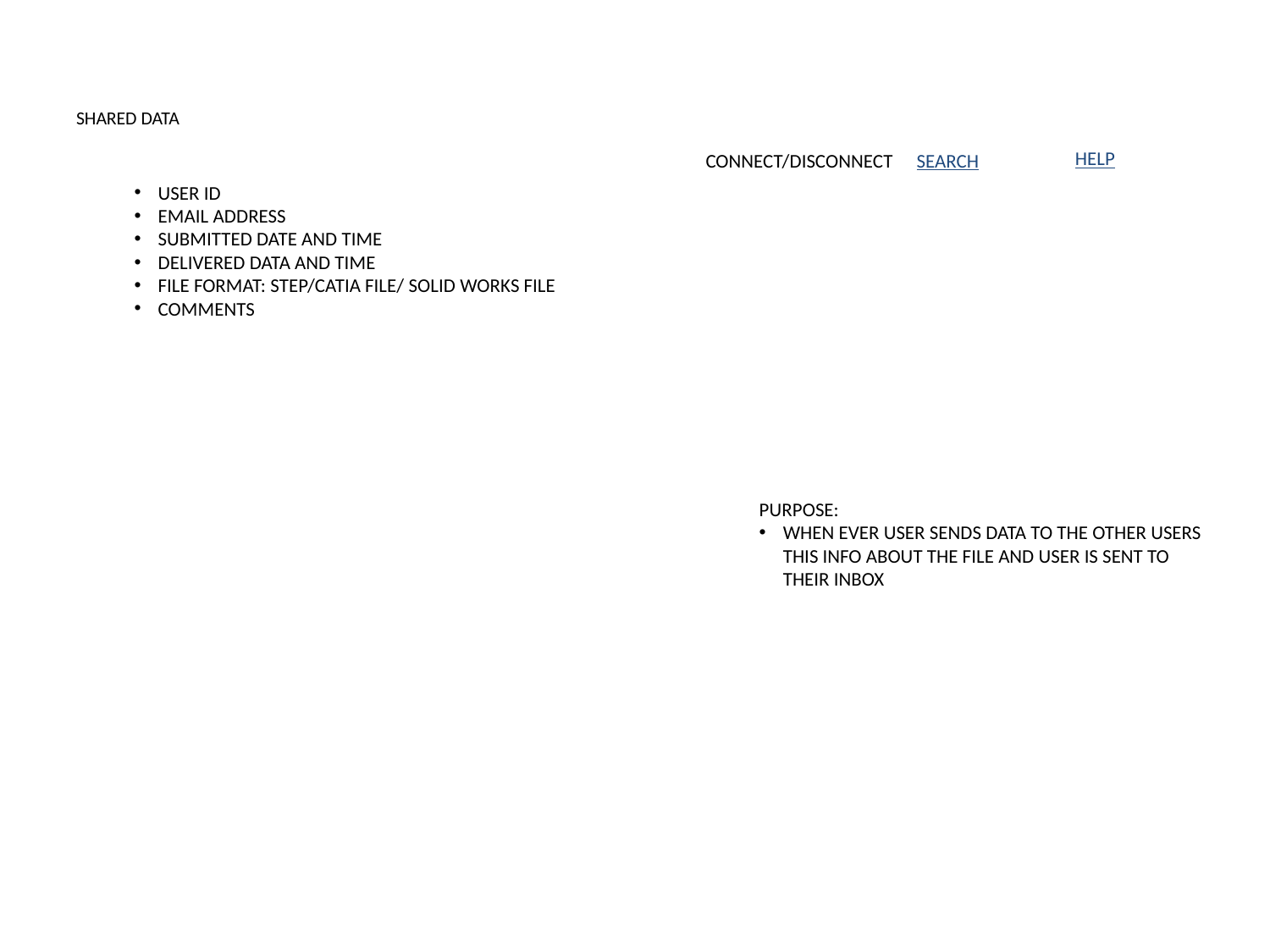

# SHARED DATA
HELP
SEARCH
CONNECT/DISCONNECT
USER ID
EMAIL ADDRESS
SUBMITTED DATE AND TIME
DELIVERED DATA AND TIME
FILE FORMAT: STEP/CATIA FILE/ SOLID WORKS FILE
COMMENTS
PURPOSE:
WHEN EVER USER SENDS DATA TO THE OTHER USERS THIS INFO ABOUT THE FILE AND USER IS SENT TO THEIR INBOX